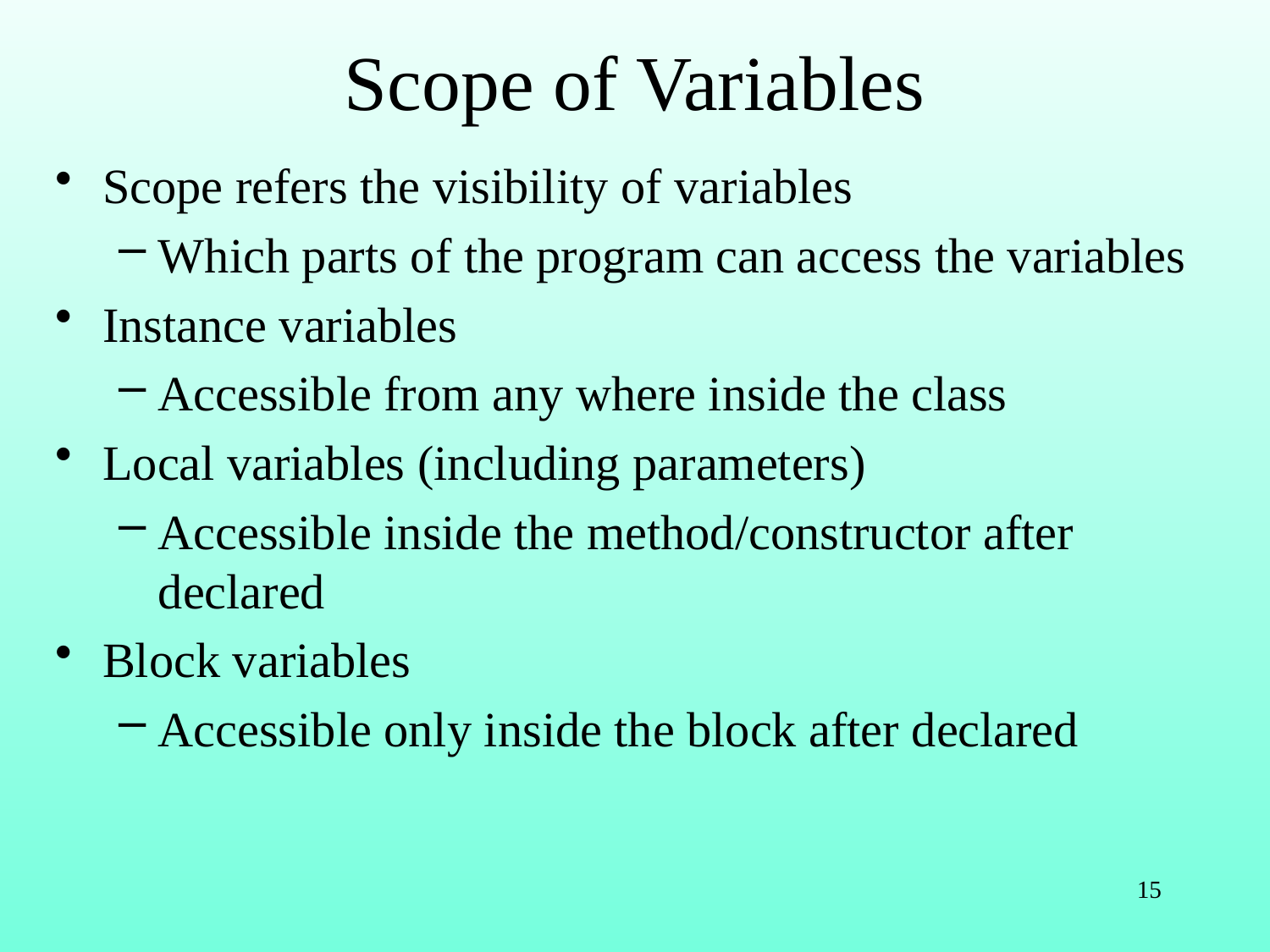

# Scope of Variables
Scope refers the visibility of variables
Which parts of the program can access the variables
Instance variables
Accessible from any where inside the class
Local variables (including parameters)
Accessible inside the method/constructor after declared
Block variables
Accessible only inside the block after declared
15